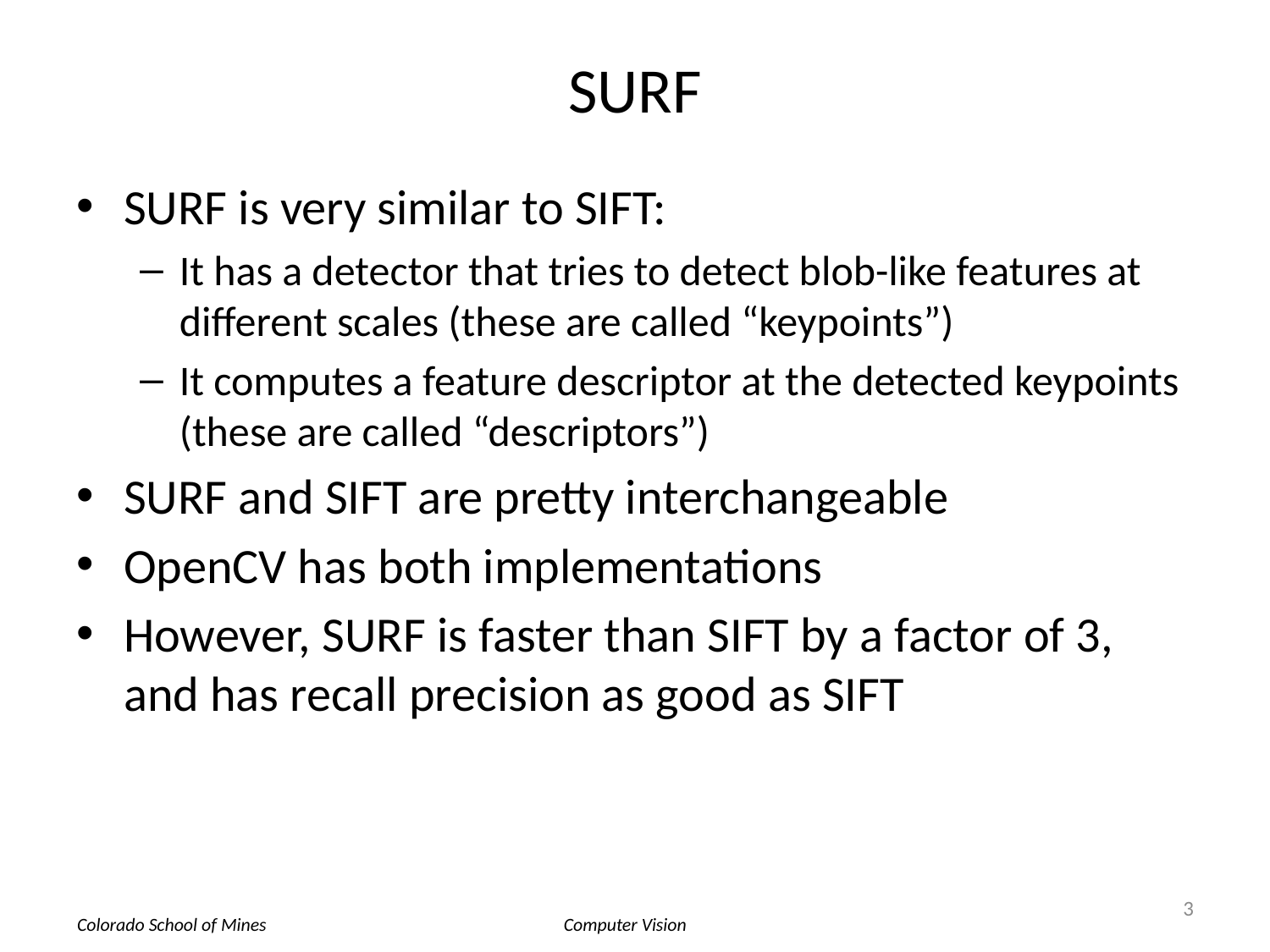

# SURF
SURF is very similar to SIFT:
It has a detector that tries to detect blob-like features at different scales (these are called “keypoints”)
It computes a feature descriptor at the detected keypoints (these are called “descriptors”)
SURF and SIFT are pretty interchangeable
OpenCV has both implementations
However, SURF is faster than SIFT by a factor of 3, and has recall precision as good as SIFT

3